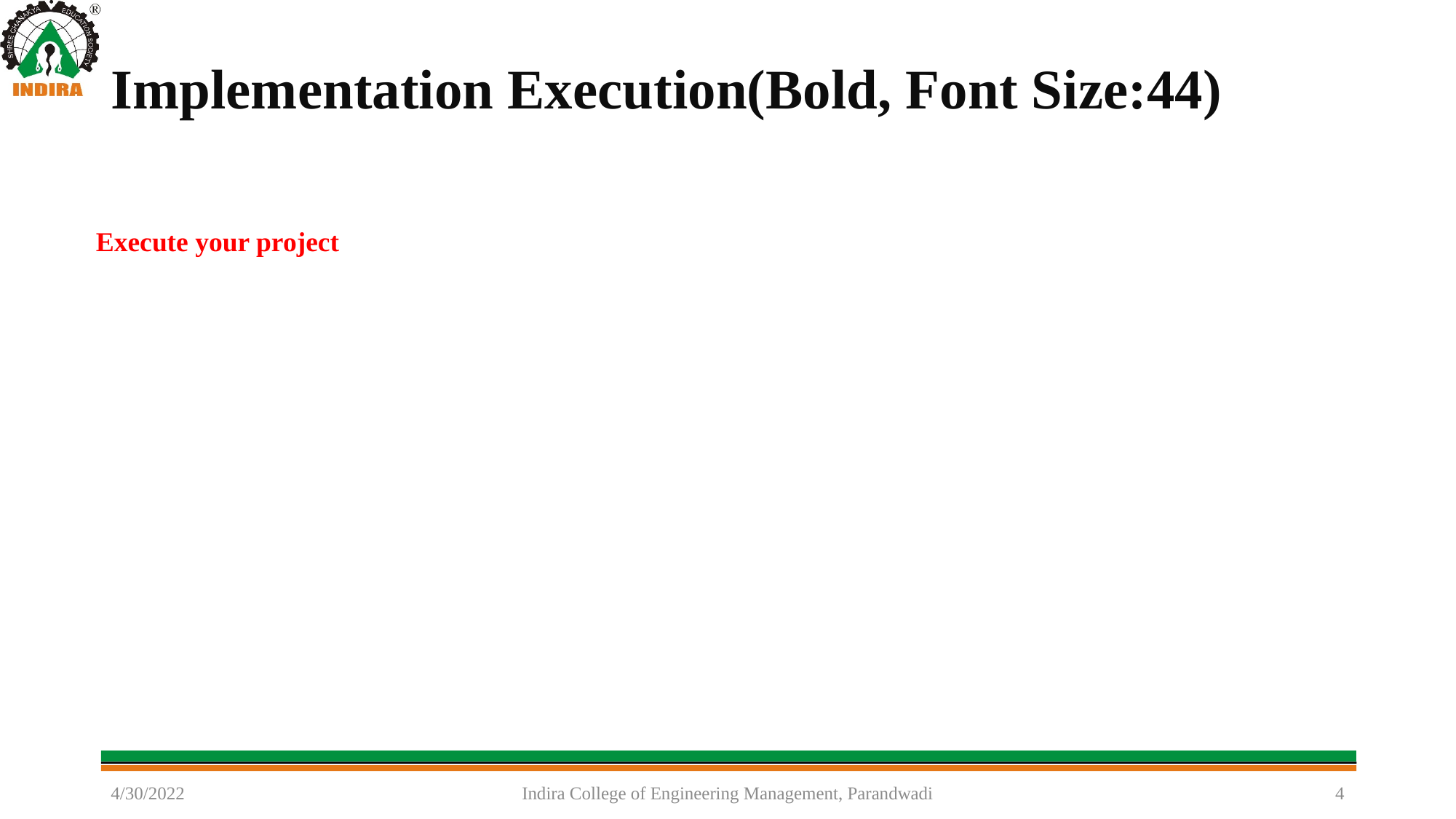

# Implementation Execution(Bold, Font Size:44)
Execute your project
4/30/2022
Indira College of Engineering Management, Parandwadi
4